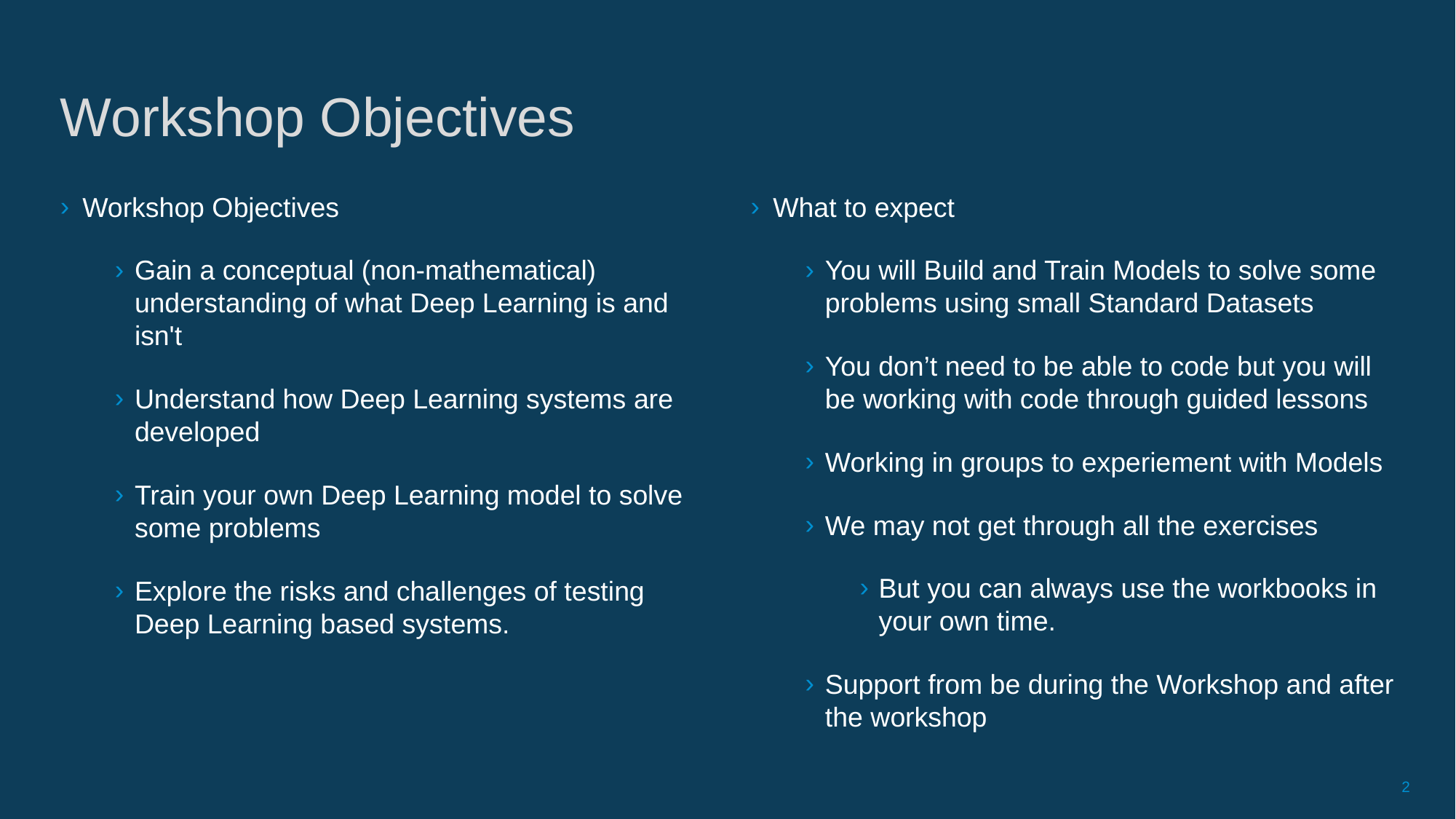

# Workshop Objectives
Workshop Objectives
Gain a conceptual (non-mathematical) understanding of what Deep Learning is and isn't
Understand how Deep Learning systems are developed
Train your own Deep Learning model to solve some problems
Explore the risks and challenges of testing Deep Learning based systems.

What to expect
You will Build and Train Models to solve some problems using small Standard Datasets
You don’t need to be able to code but you will be working with code through guided lessons
Working in groups to experiement with Models
We may not get through all the exercises
But you can always use the workbooks in your own time.
Support from be during the Workshop and after the workshop